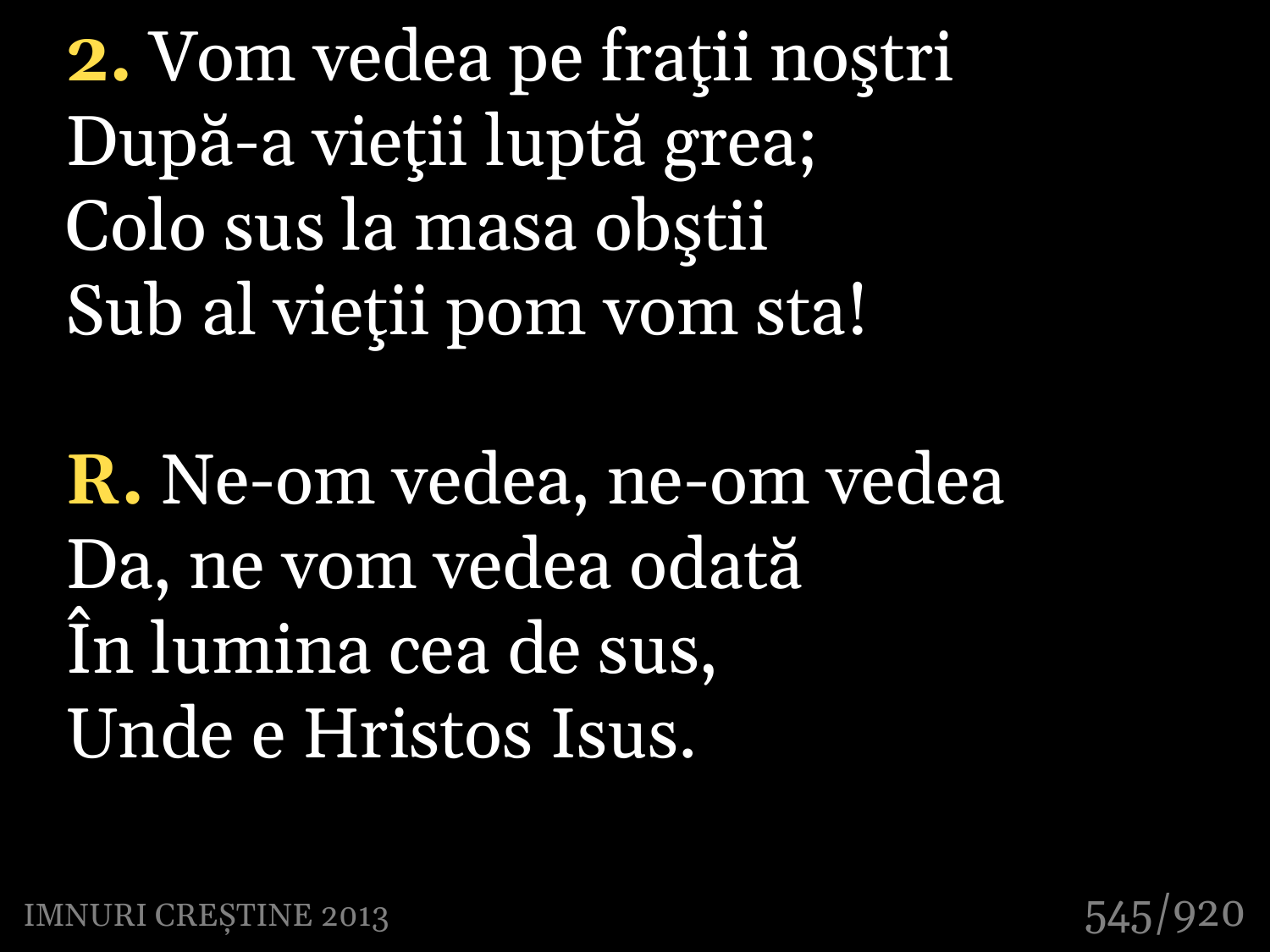

2. Vom vedea pe fraţii noştri
După-a vieţii luptă grea;
Colo sus la masa obştii
Sub al vieţii pom vom sta!

R. Ne-om vedea, ne-om vedea
Da, ne vom vedea odată
În lumina cea de sus,
Unde e Hristos Isus.
545/920
IMNURI CREȘTINE 2013